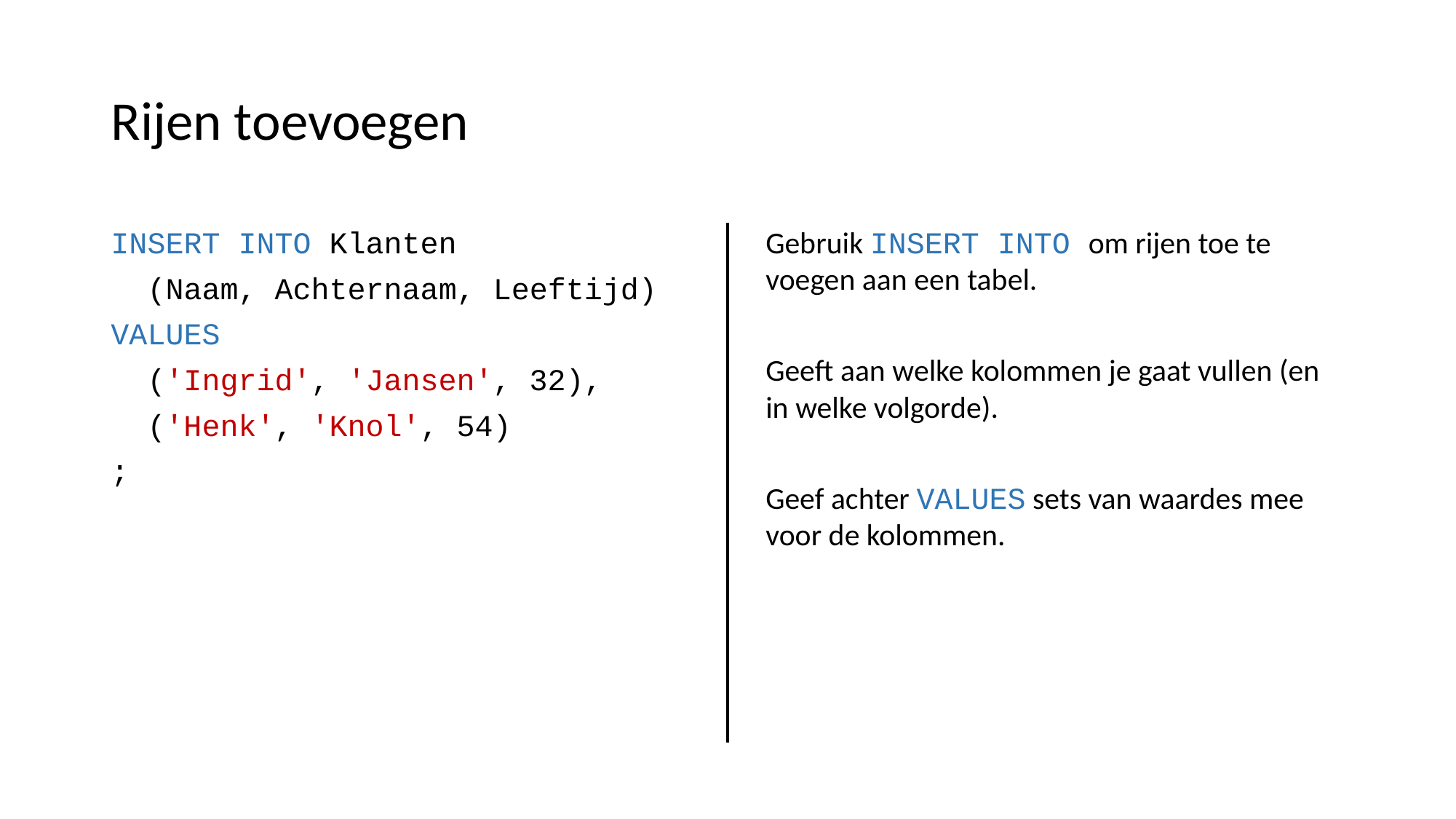

# Rijen toevoegen
INSERT INTO Klanten
  (Naam, Achternaam, Leeftijd)
VALUES
  ('Ingrid', 'Jansen', 32),
  ('Henk', 'Knol', 54)
;

Gebruik INSERT INTO om rijen toe te voegen aan een tabel.

Geeft aan welke kolommen je gaat vullen (en in welke volgorde).

Geef achter VALUES sets van waardes mee voor de kolommen.